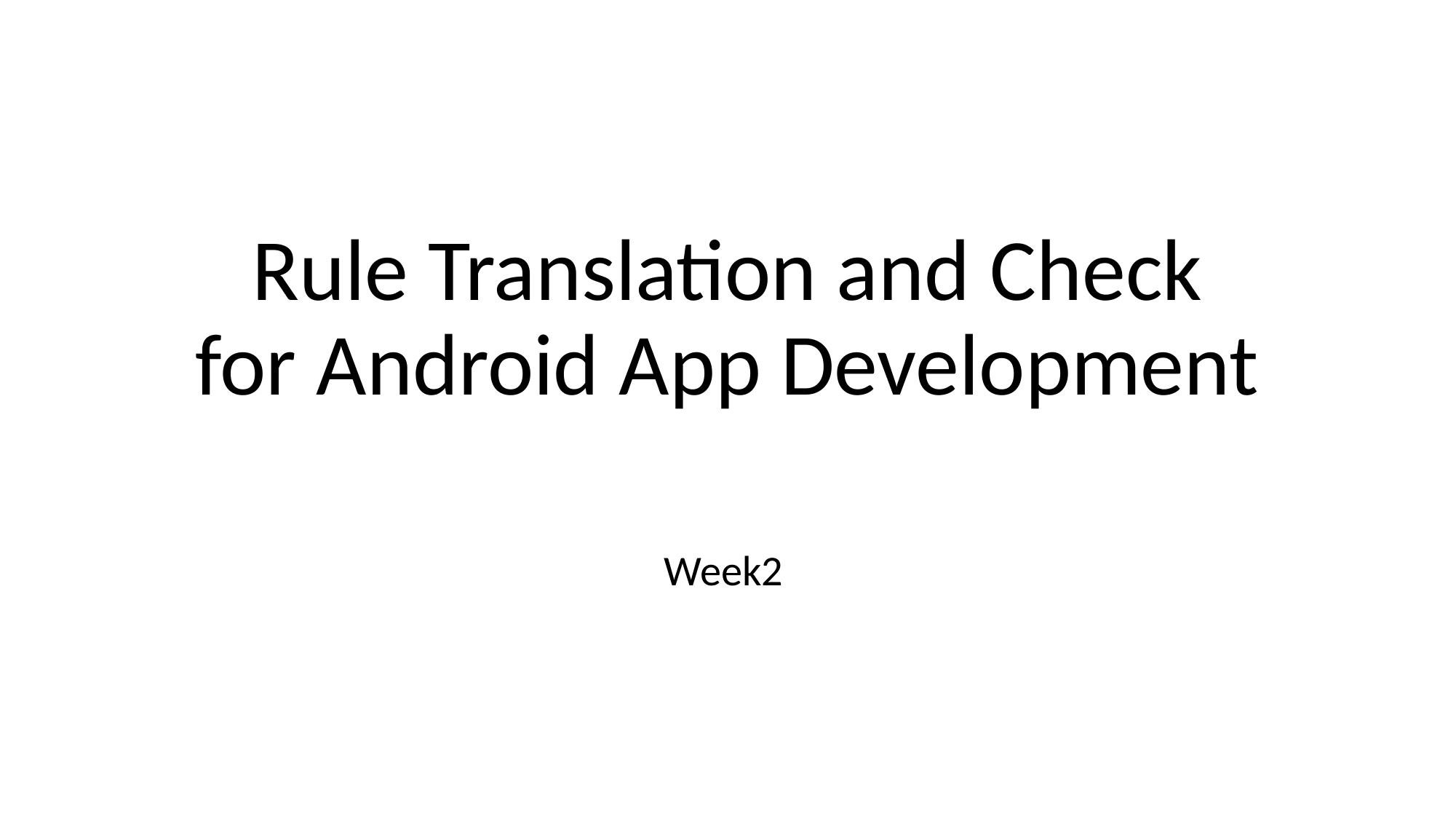

# Rule Translation and Check for Android App Development

Week2